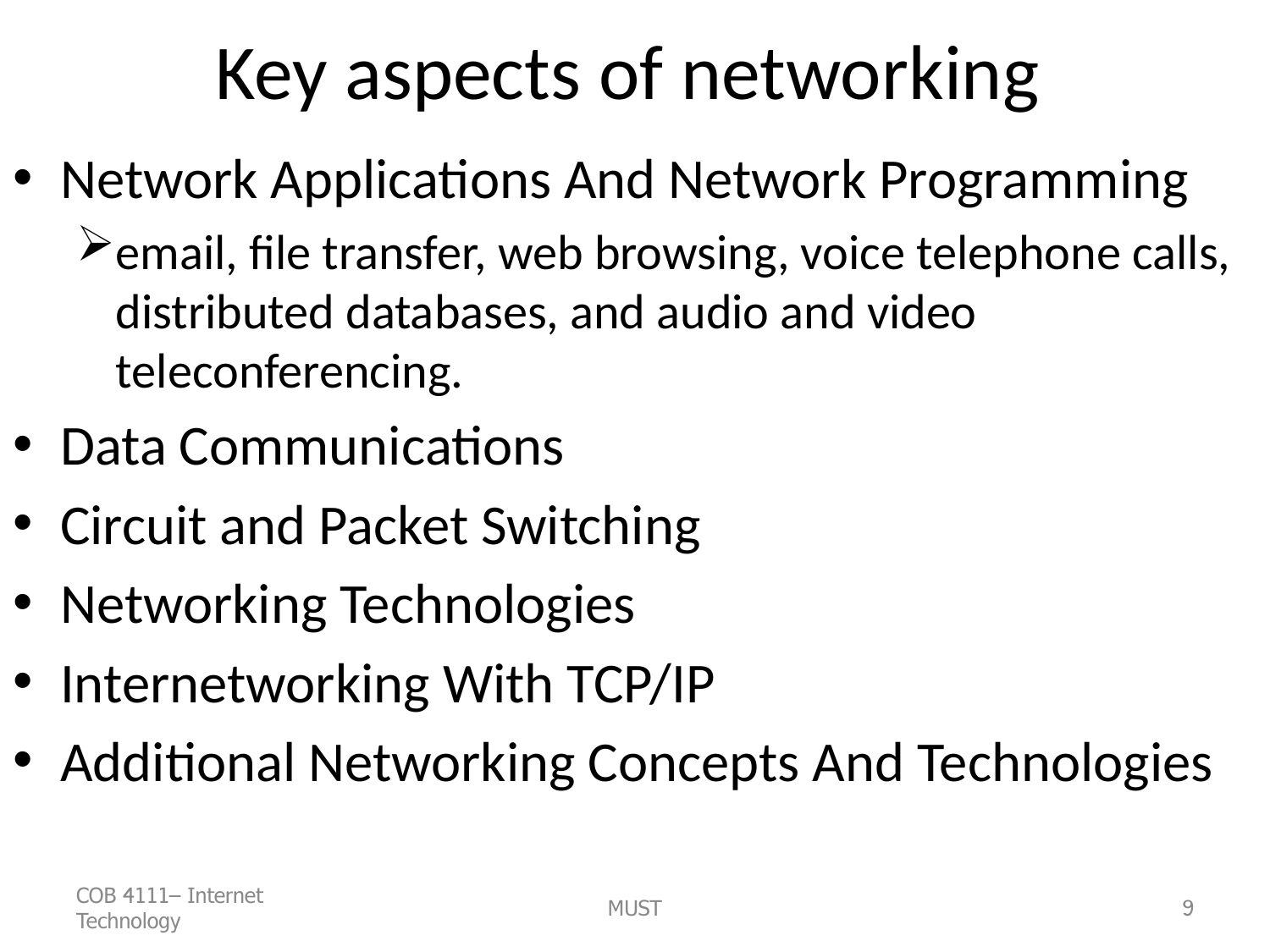

# Key aspects of networking
Network Applications And Network Programming
email, file transfer, web browsing, voice telephone calls, distributed databases, and audio and video teleconferencing.
Data Communications
Circuit and Packet Switching
Networking Technologies
Internetworking With TCP/IP
Additional Networking Concepts And Technologies
COB 4111– Internet Technology
MUST
9